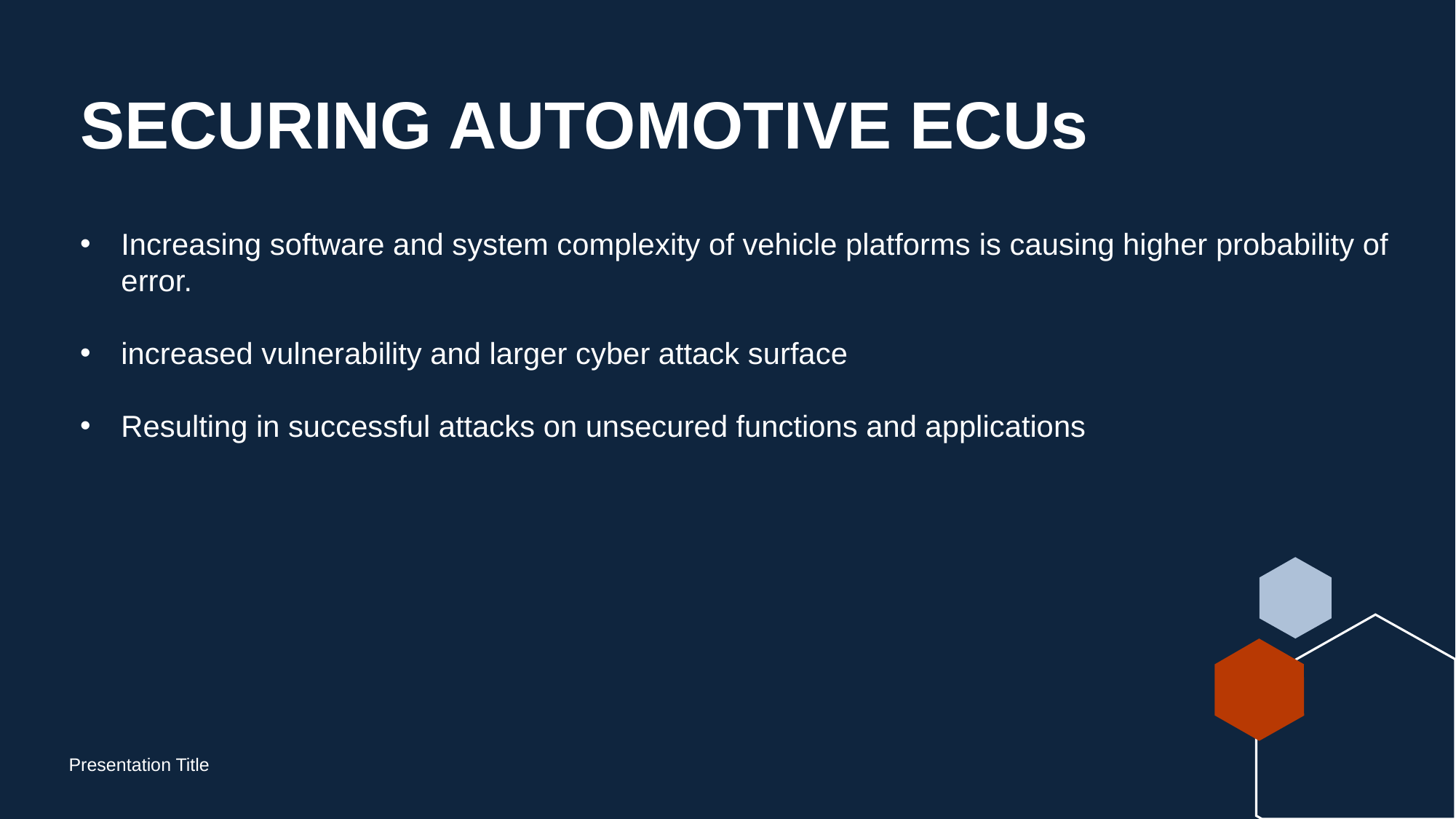

# SECURING AUTOMOTIVE ECUs​
Increasing software and system complexity of vehicle platforms ​is causing higher probability of error​.

increased vulnerability and larger cyber attack surface​

Resulting in successful attacks on unsecured functions and applications​

​

Presentation Title